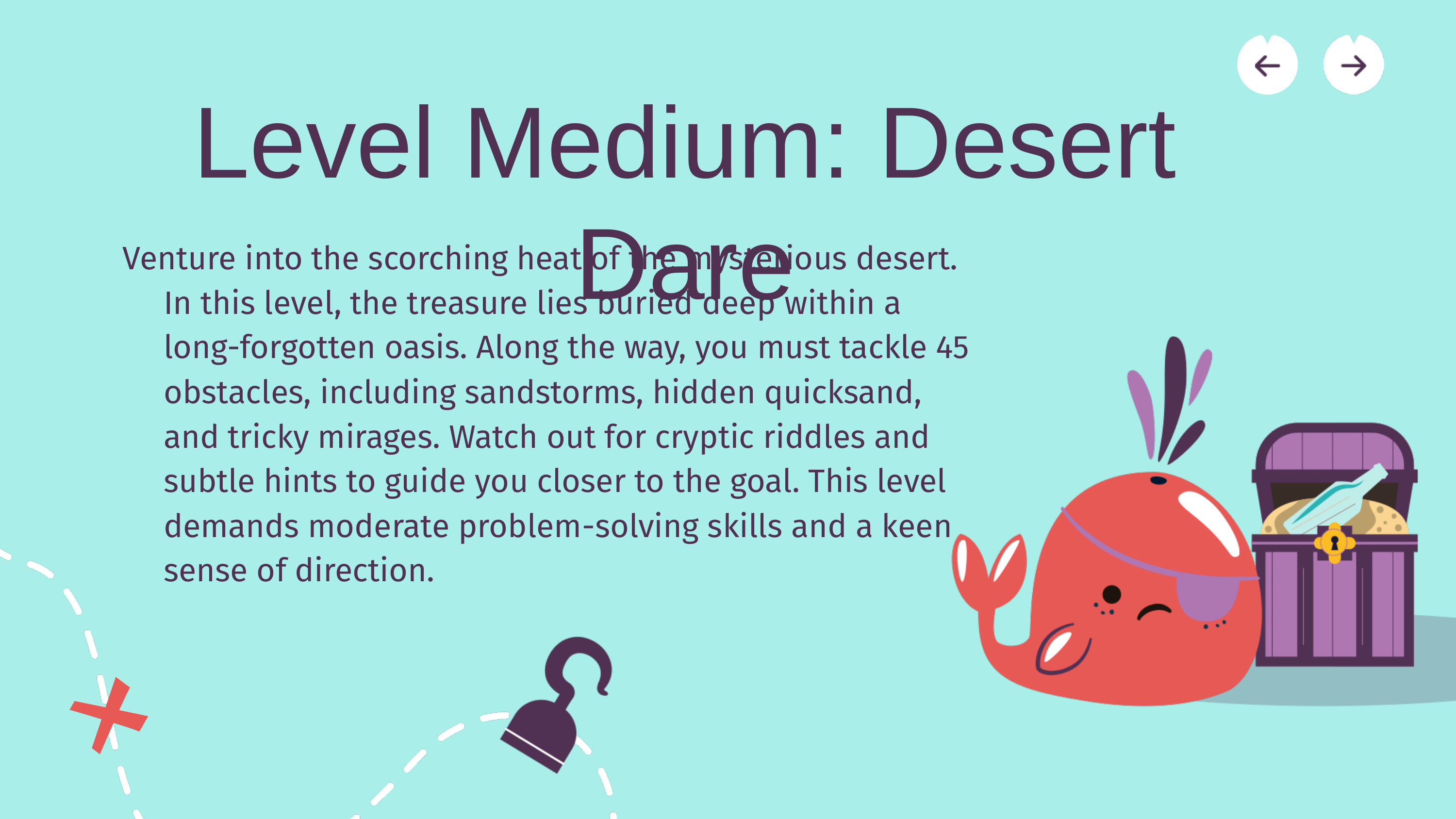

Level Medium: Desert Dare
Venture into the scorching heat of the mysterious desert. In this level, the treasure lies buried deep within a long-forgotten oasis. Along the way, you must tackle 45 obstacles, including sandstorms, hidden quicksand, and tricky mirages. Watch out for cryptic riddles and subtle hints to guide you closer to the goal. This level demands moderate problem-solving skills and a keen sense of direction.